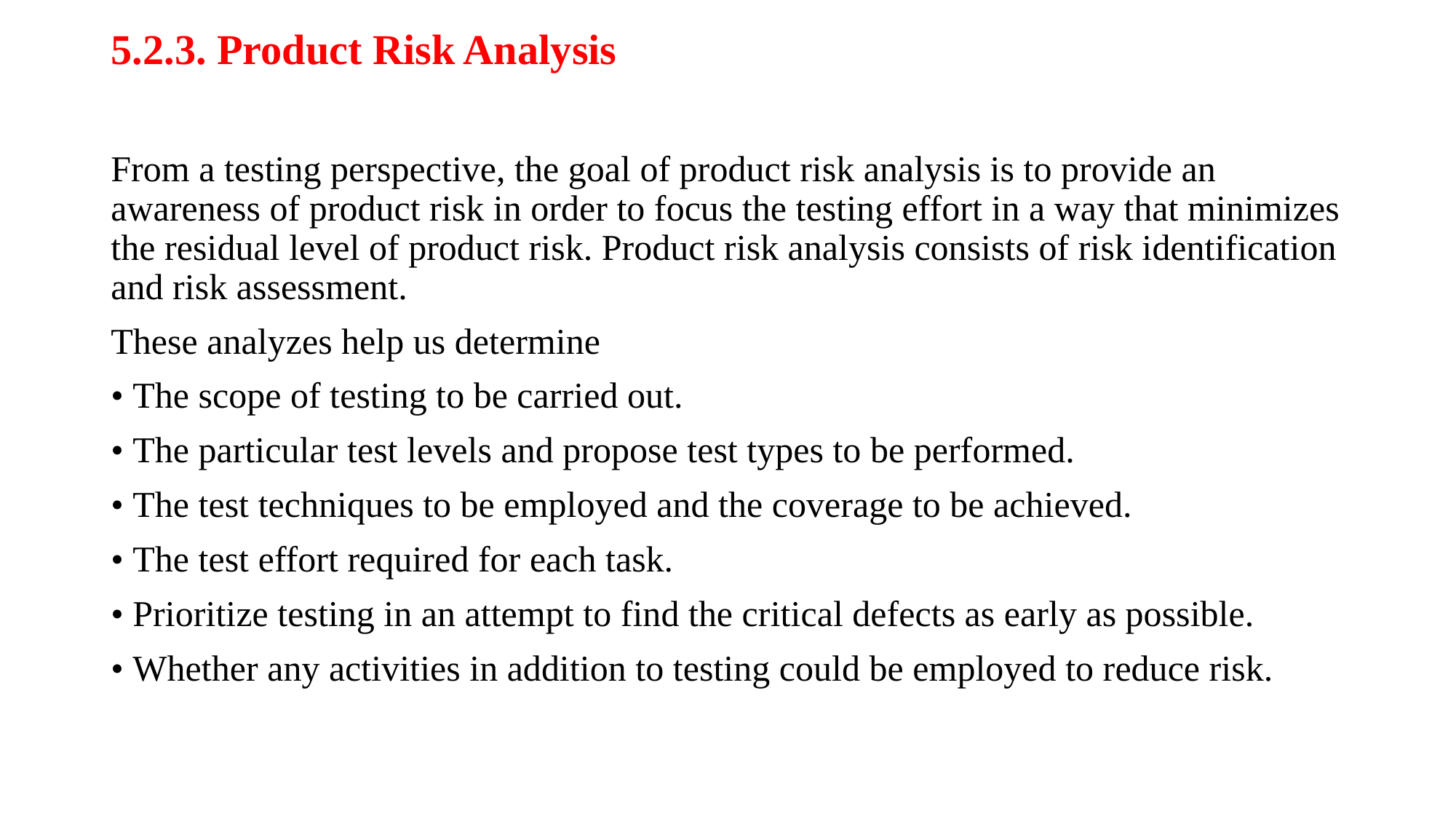

5.2.3. Product Risk Analysis

From a testing perspective, the goal of product risk analysis is to provide an awareness of product risk in order to focus the testing effort in a way that minimizes the residual level of product risk. Product risk analysis consists of risk identification and risk assessment.
These analyzes help us determine
• The scope of testing to be carried out.
• The particular test levels and propose test types to be performed.
• The test techniques to be employed and the coverage to be achieved.
• The test effort required for each task.
• Prioritize testing in an attempt to find the critical defects as early as possible.
• Whether any activities in addition to testing could be employed to reduce risk.